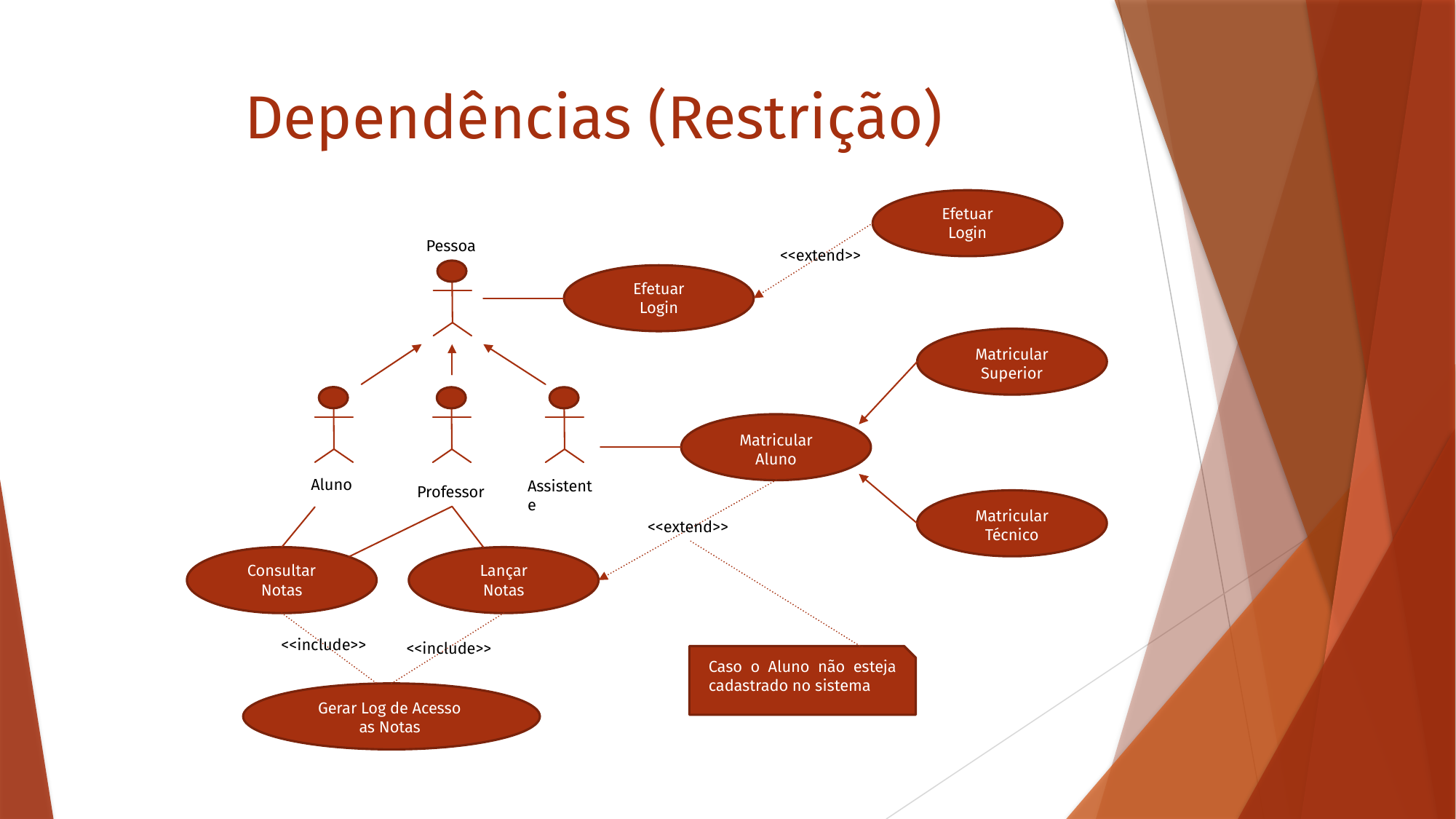

# Dependências (Restrição)

Efetuar Login
Pessoa
<<extend>>

Efetuar Login

Matricular Superior

Matricular Aluno
Aluno
Assistente
Professor

Matricular Técnico
<<extend>>

Consultar Notas

Lançar Notas
<<include>>
<<include>>

Caso o Aluno não esteja cadastrado no sistema

Gerar Log de Acesso as Notas